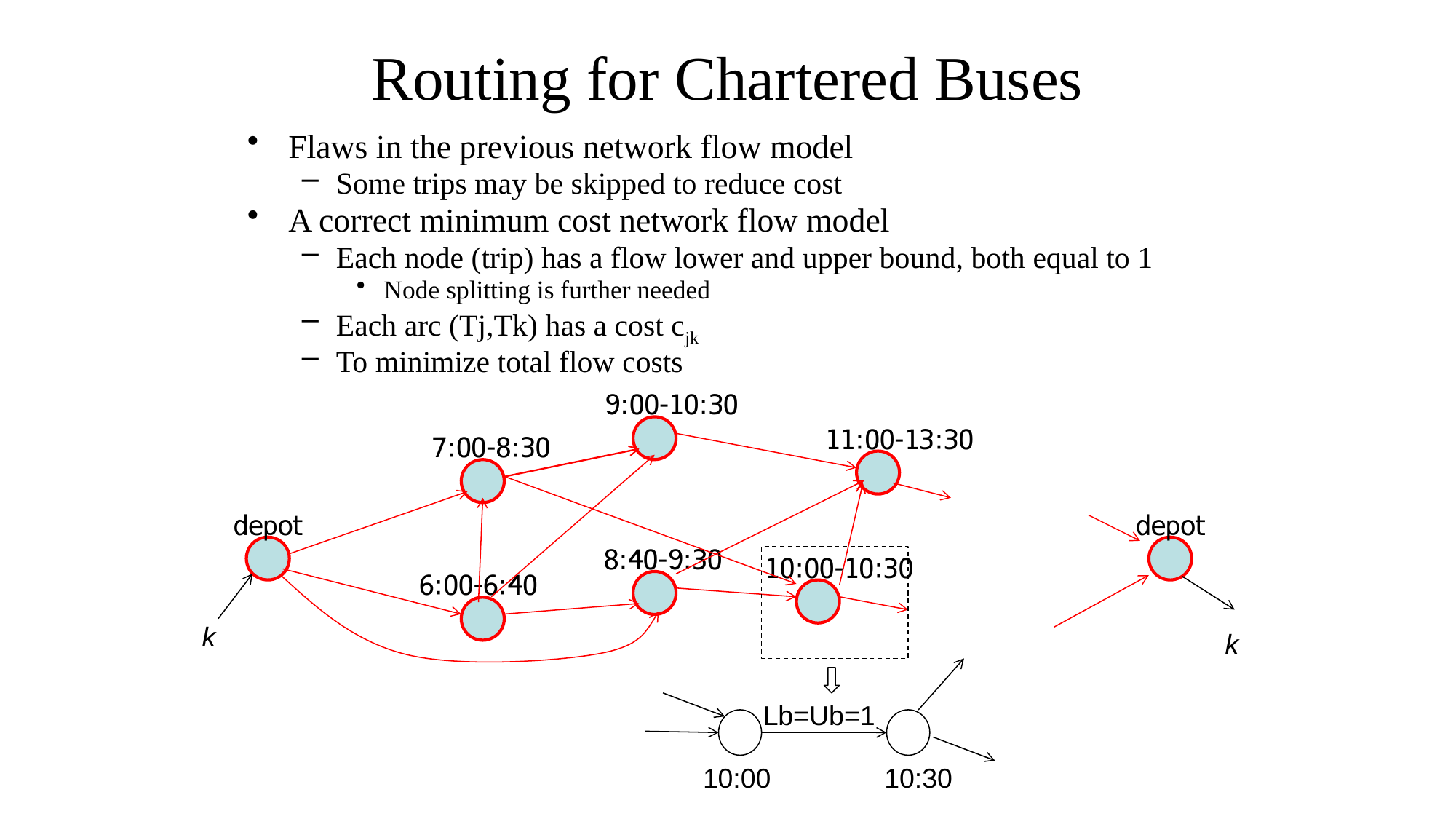

# Routing for Chartered Buses
Flaws in the previous network flow model
Some trips may be skipped to reduce cost
A correct minimum cost network flow model
Each node (trip) has a flow lower and upper bound, both equal to 1
Node splitting is further needed
Each arc (Tj,Tk) has a cost cjk
To minimize total flow costs
9:00-10:30

11:00-13:30
7:00-8:30

depot
depot

8:40-9:30

10:00-10:30
6:00-6:40

k
k

Lb=Ub=1

10:00
10:30